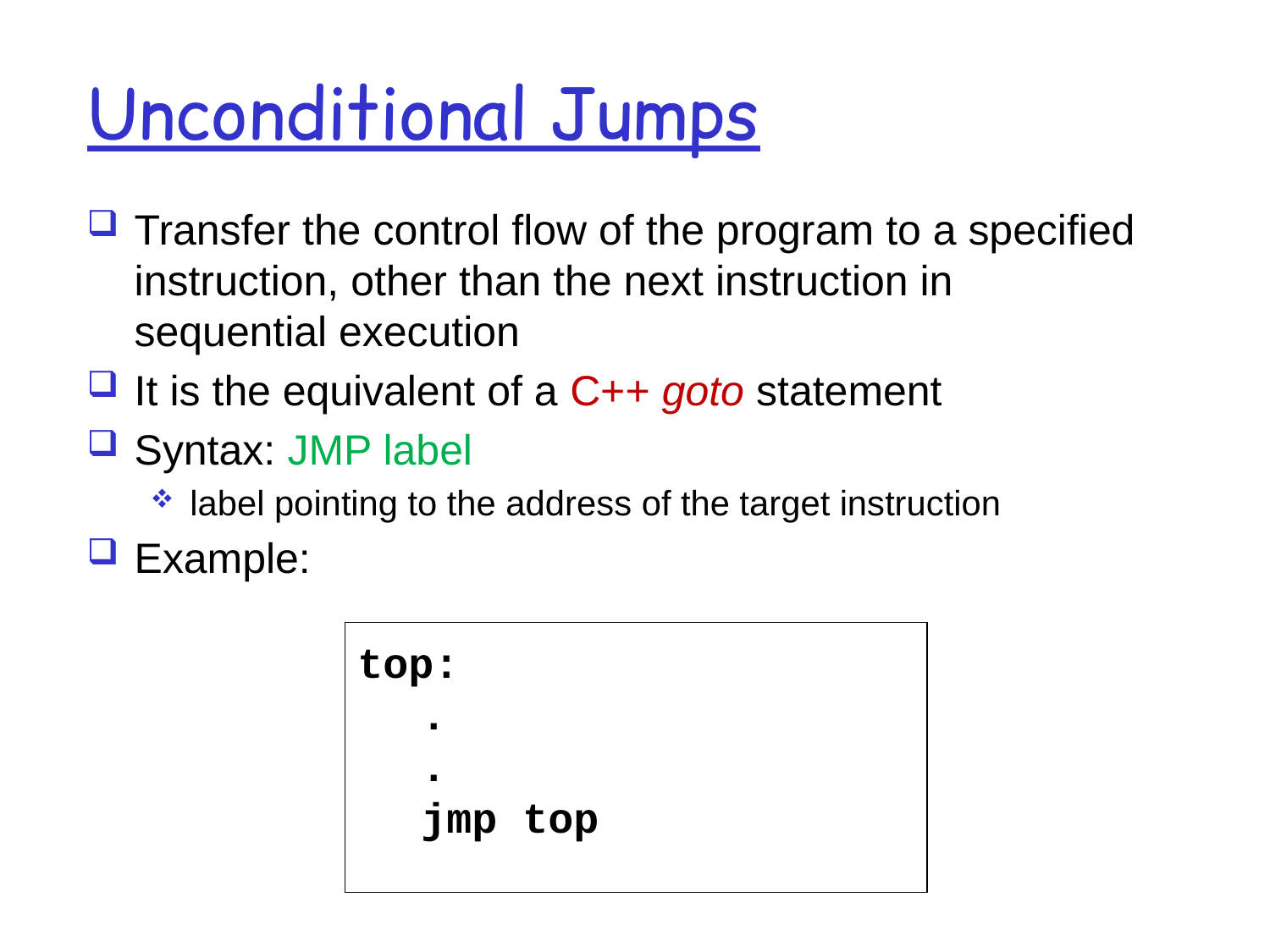

Unconditional Jumps
Transfer the control flow of the program to a specified instruction, other than the next instruction in sequential execution
It is the equivalent of a C++ goto statement
Syntax: JMP label
label pointing to the address of the target instruction
Example:

top:
	.
	.
	jmp top